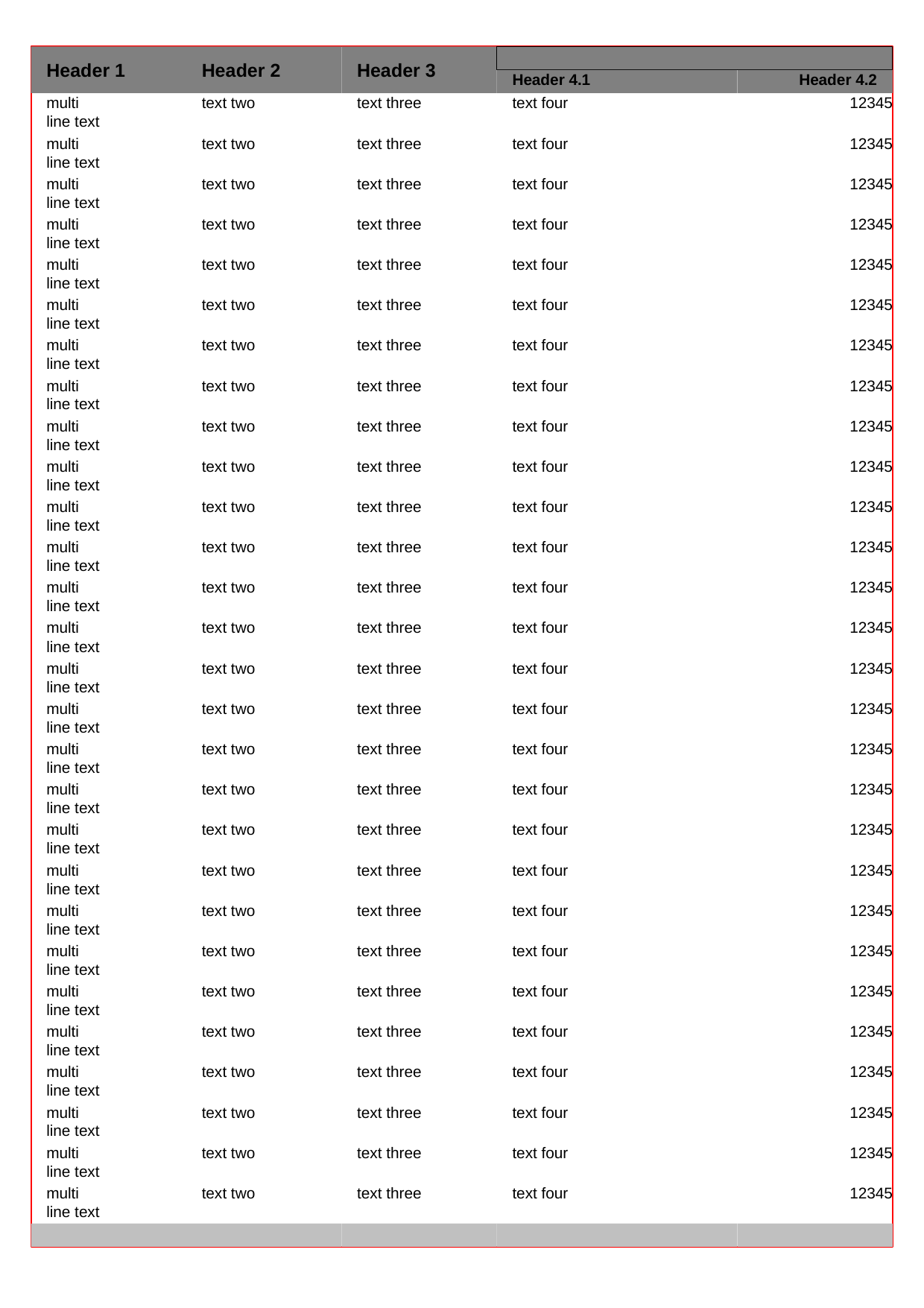

Header 1

Header 2

Header 3

Header 4.1

Header 4.2

multi
line text

text two

text three

text four

12345

multi
line text

text two

text three

text four

12345

multi
line text

text two

text three

text four

12345

multi
line text

text two

text three

text four

12345

multi
line text

text two

text three

text four

12345

multi
line text

text two

text three

text four

12345

multi
line text

text two

text three

text four

12345

multi
line text

text two

text three

text four

12345

multi
line text

text two

text three

text four

12345

multi
line text

text two

text three

text four

12345

multi
line text

text two

text three

text four

12345

multi
line text

text two

text three

text four

12345

multi
line text

text two

text three

text four

12345

multi
line text

text two

text three

text four

12345

multi
line text

text two

text three

text four

12345

multi
line text

text two

text three

text four

12345

multi
line text

text two

text three

text four

12345

multi
line text

text two

text three

text four

12345

multi
line text

text two

text three

text four

12345

multi
line text

text two

text three

text four

12345

multi
line text

text two

text three

text four

12345

multi
line text

text two

text three

text four

12345

multi
line text

text two

text three

text four

12345

multi
line text

text two

text three

text four

12345

multi
line text

text two

text three

text four

12345

multi
line text

text two

text three

text four

12345

multi
line text

text two

text three

text four

12345

multi
line text

text two

text three

text four

12345